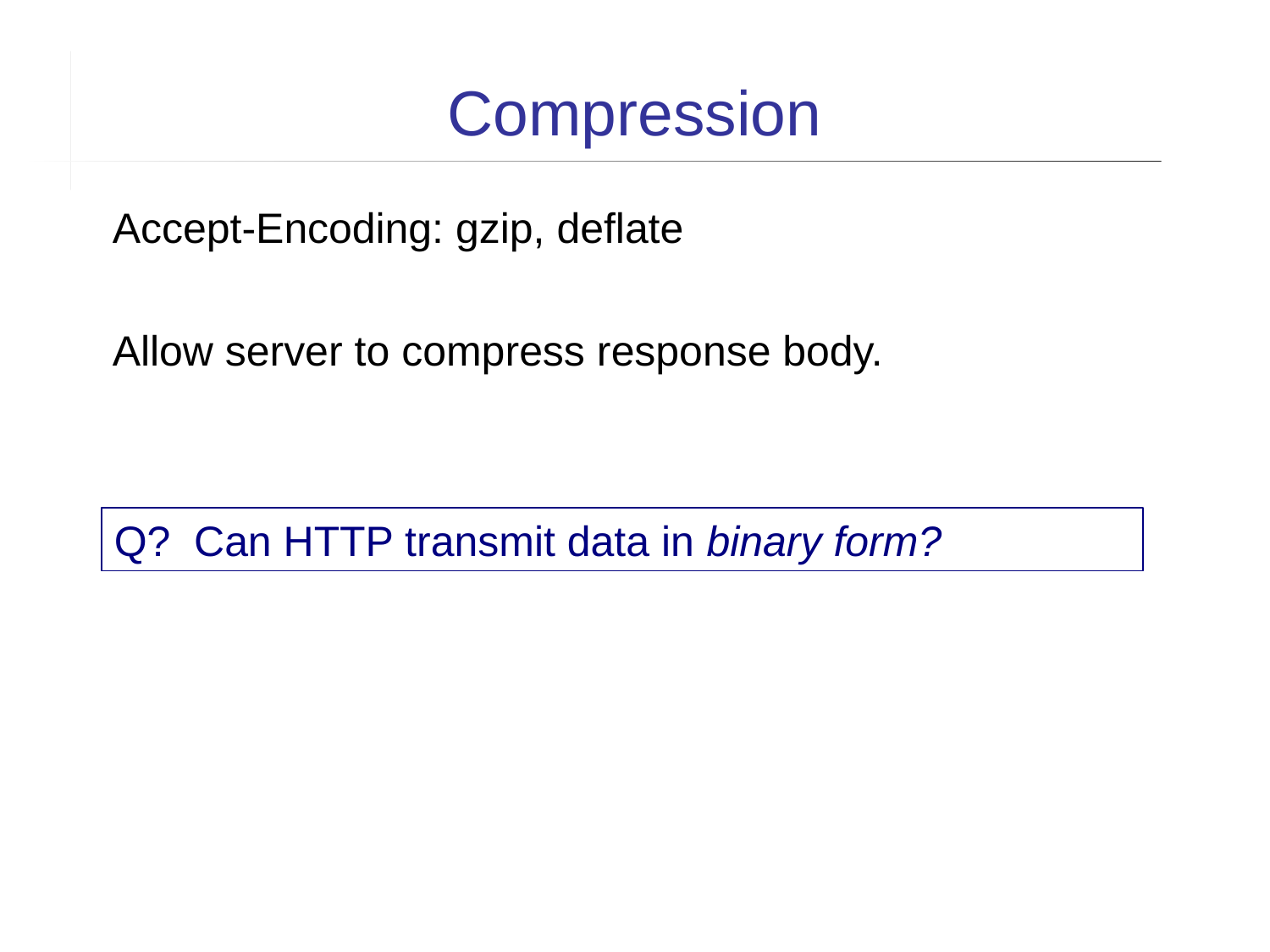

Compression
Accept-Encoding: gzip, deflate

Allow server to compress response body.
Q?  Can HTTP transmit data in binary form?